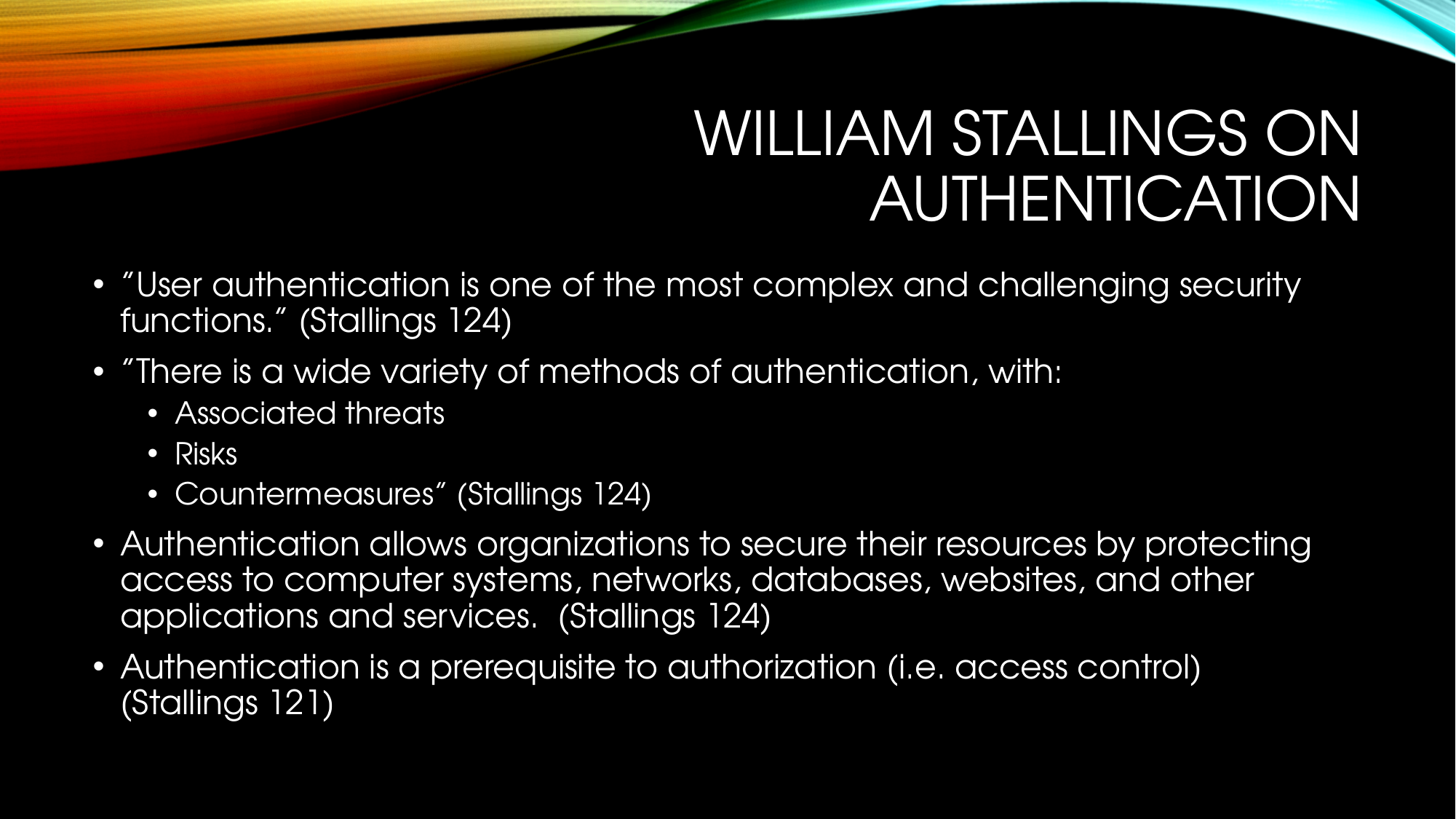

# William Stallings on Authentication
”User authentication is one of the most complex and challenging security functions.” (Stallings 124)
”There is a wide variety of methods of authentication, with:
Associated threats
Risks
Countermeasures” (Stallings 124)
Authentication allows organizations to secure their resources by protecting access to computer systems, networks, databases, websites, and other applications and services.  (Stallings 124)
Authentication is a prerequisite to authorization (i.e. access control)
(Stallings 121)